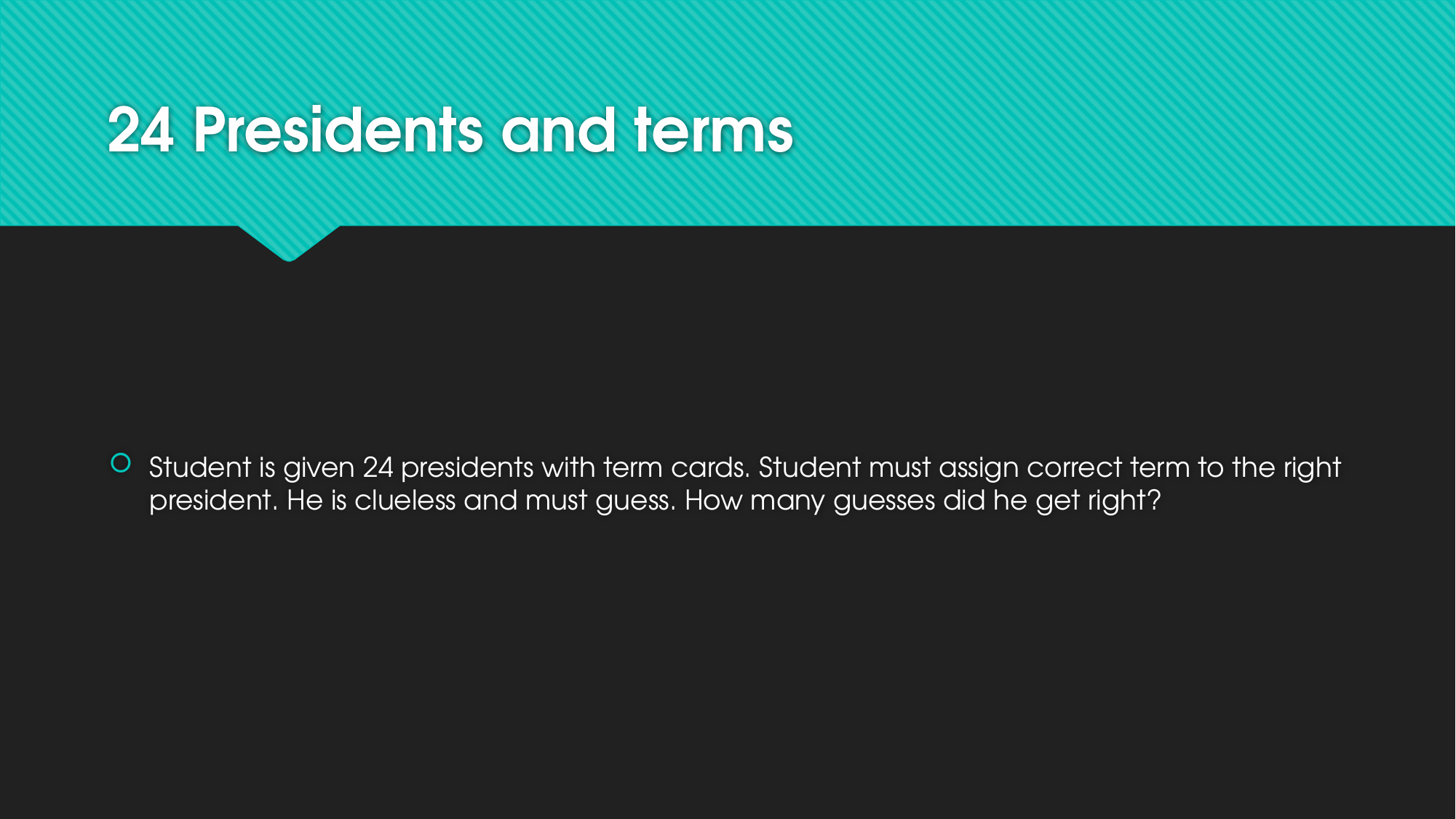

# 24 Presidents and terms
Student is given 24 presidents with term cards. Student must assign correct term to the right president. He is clueless and must guess. How many guesses did he get right?